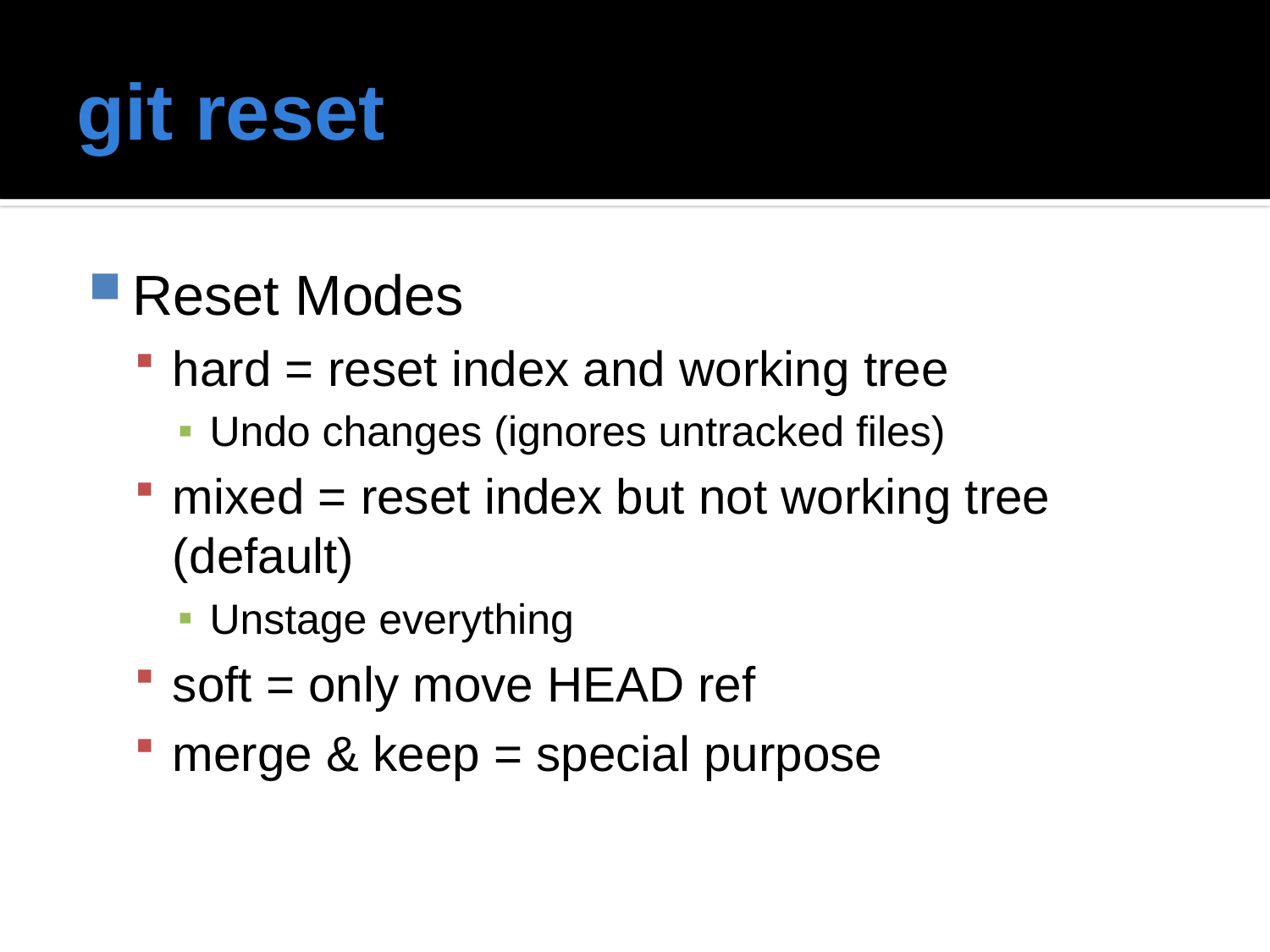

# git reset
Reset Modes
hard = reset index and working tree
Undo changes (ignores untracked files)
mixed = reset index but not working tree (default)
Unstage everything
soft = only move HEAD ref
merge & keep = special purpose